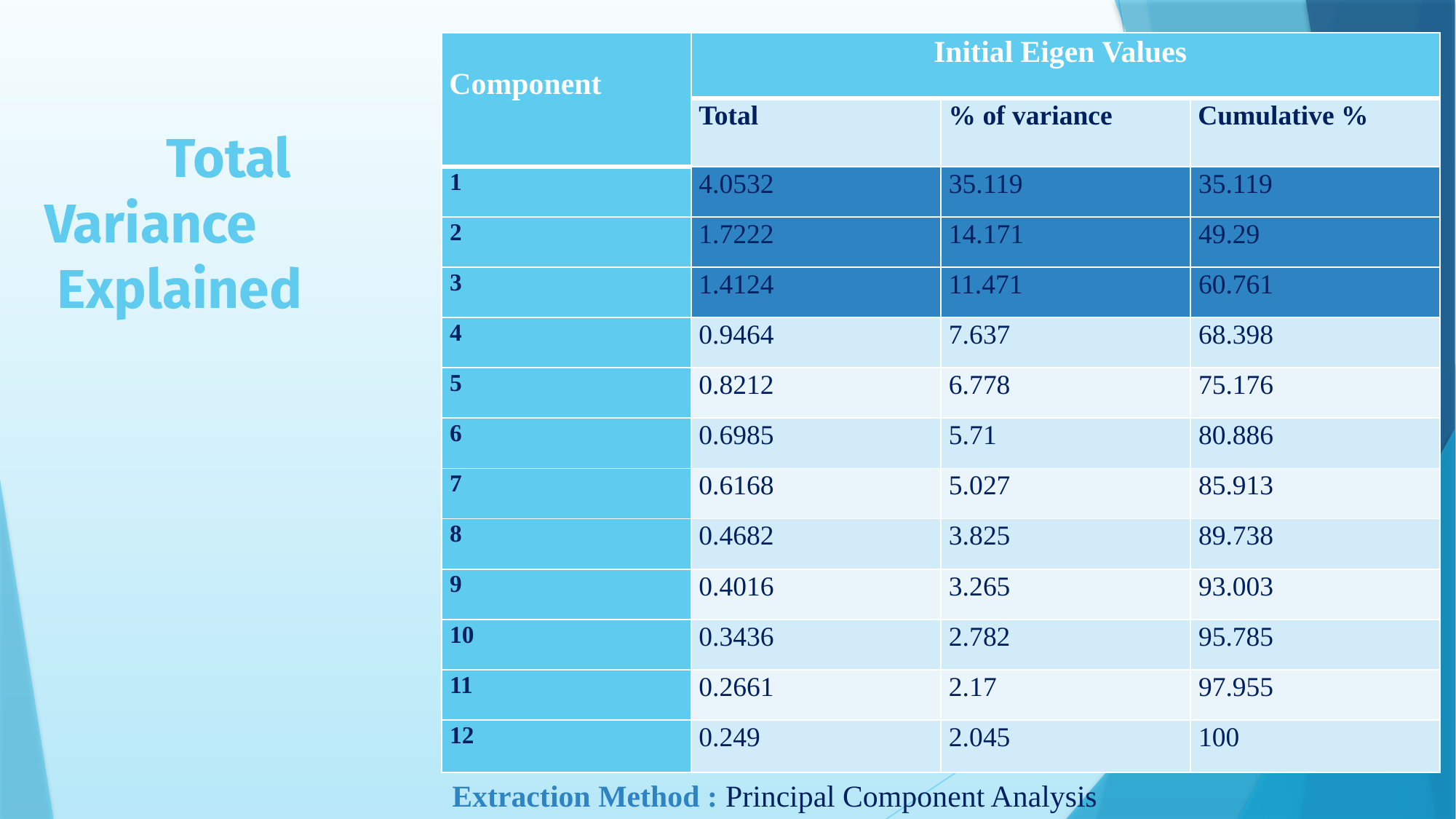

| Component | Initial Eigen Values |  |  |
| --- | --- | --- | --- |
|  | Total | % of variance | Cumulative % |
| 1 | 4.0532 | 35.119 | 35.119 |
| 2 | 1.7222 | 14.171 | 49.29 |
| 3 | 1.4124 | 11.471 | 60.761 |
| 4 | 0.9464 | 7.637 | 68.398 |
| 5 | 0.8212 | 6.778 | 75.176 |
| 6 | 0.6985 | 5.71 | 80.886 |
| 7 | 0.6168 | 5.027 | 85.913 |
| 8 | 0.4682 | 3.825 | 89.738 |
| 9 | 0.4016 | 3.265 | 93.003 |
| 10 | 0.3436 | 2.782 | 95.785 |
| 11 | 0.2661 | 2.17 | 97.955 |
| 12 | 0.249 | 2.045 | 100 |
# Total Variance Explained
Extraction Method : Principal Component Analysis